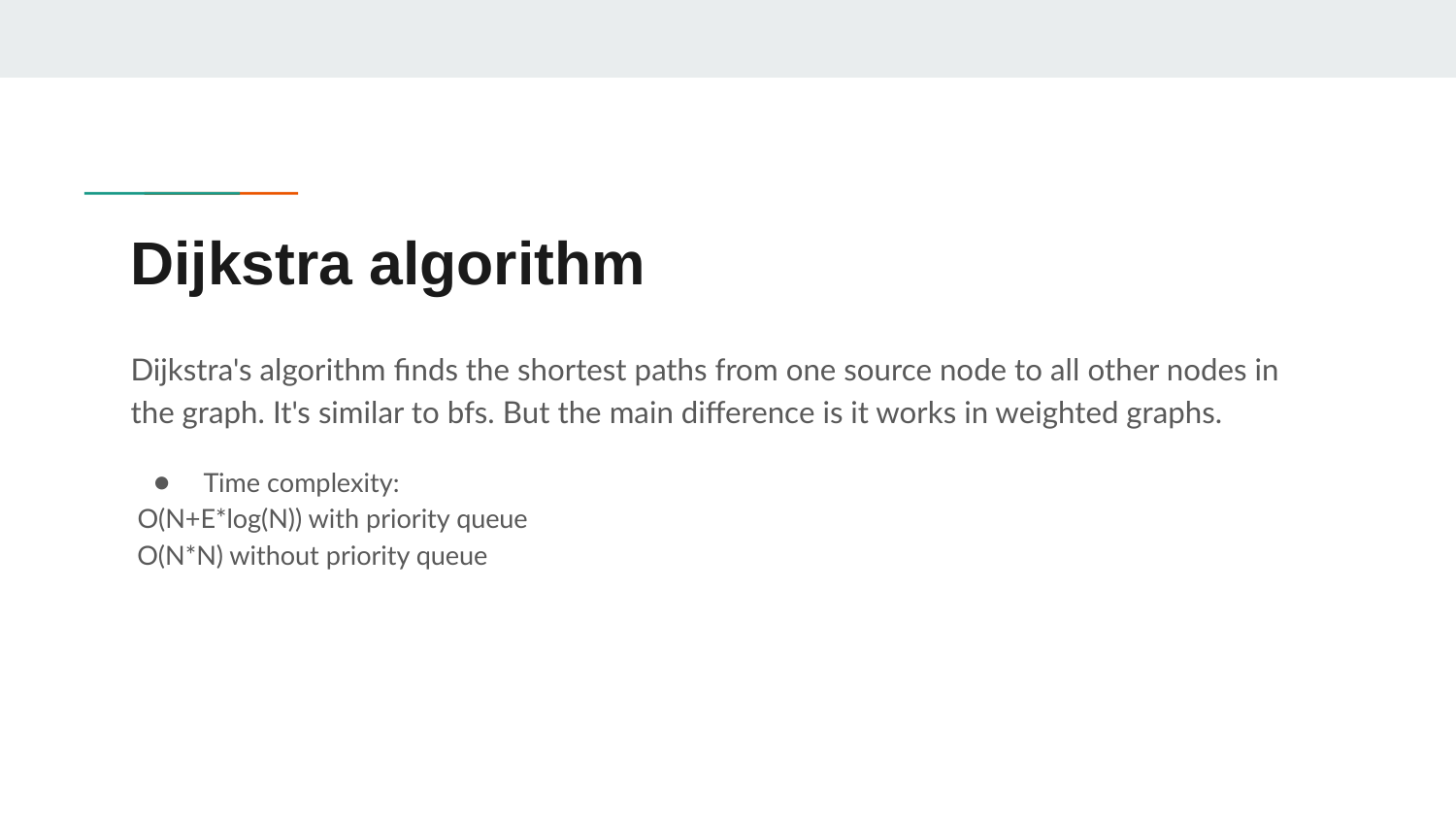

# Dijkstra algorithm
Dijkstra's algorithm finds the shortest paths from one source node to all other nodes in the graph. It's similar to bfs. But the main difference is it works in weighted graphs.
Time complexity:
 O(N+E*log(N)) with priority queue
 O(N*N) without priority queue